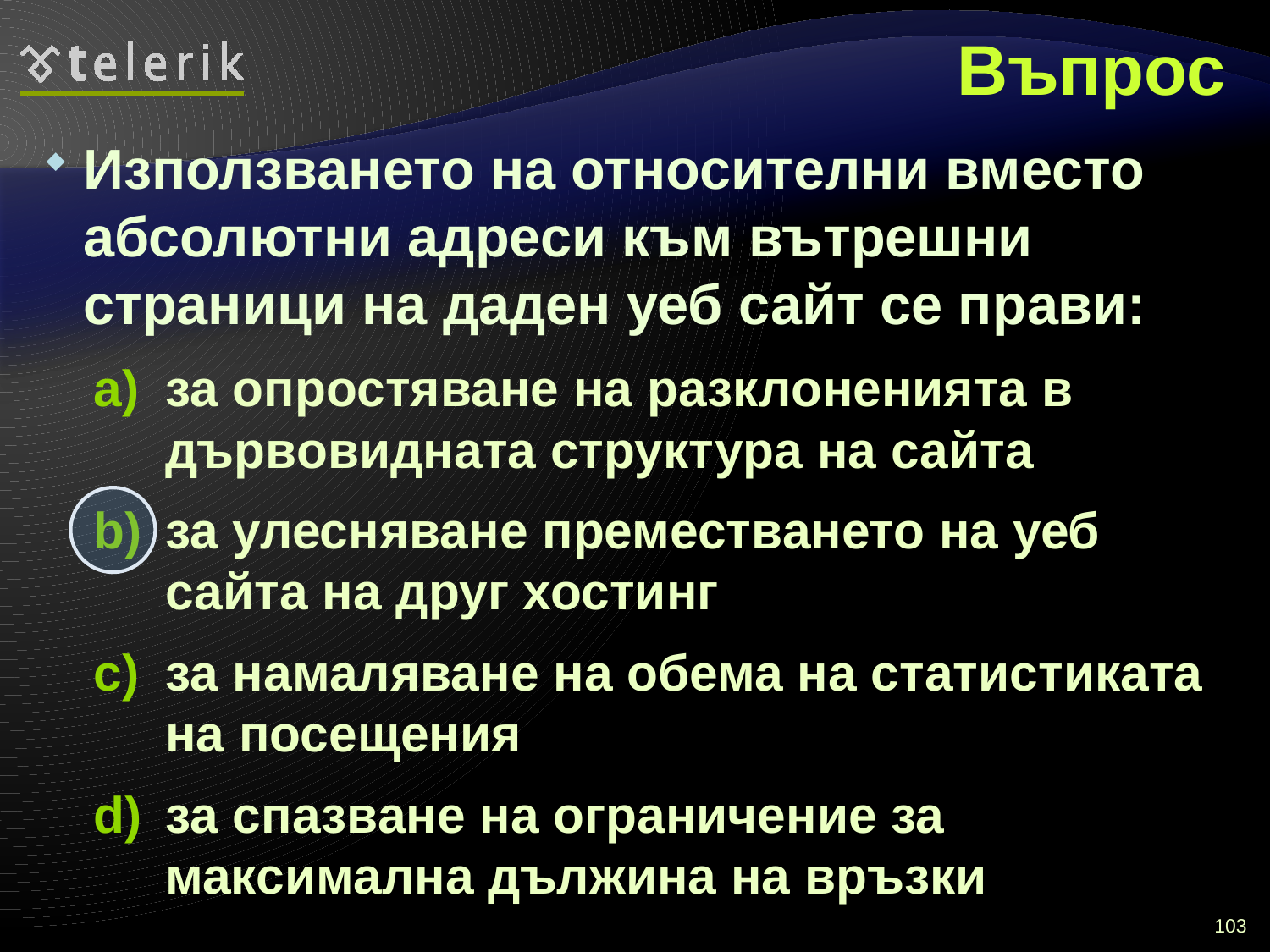

# Въпрос
Използването на относителни вместо абсолютни адреси към вътрешни страници на даден уеб сайт се прави:
за опростяване на разклоненията в дървовидната структура на сайта
за улесняване преместването на уеб сайта на друг хостинг
за намаляване на обема на статистиката на посещения
за спазване на ограничение за максимална дължина на връзки

103